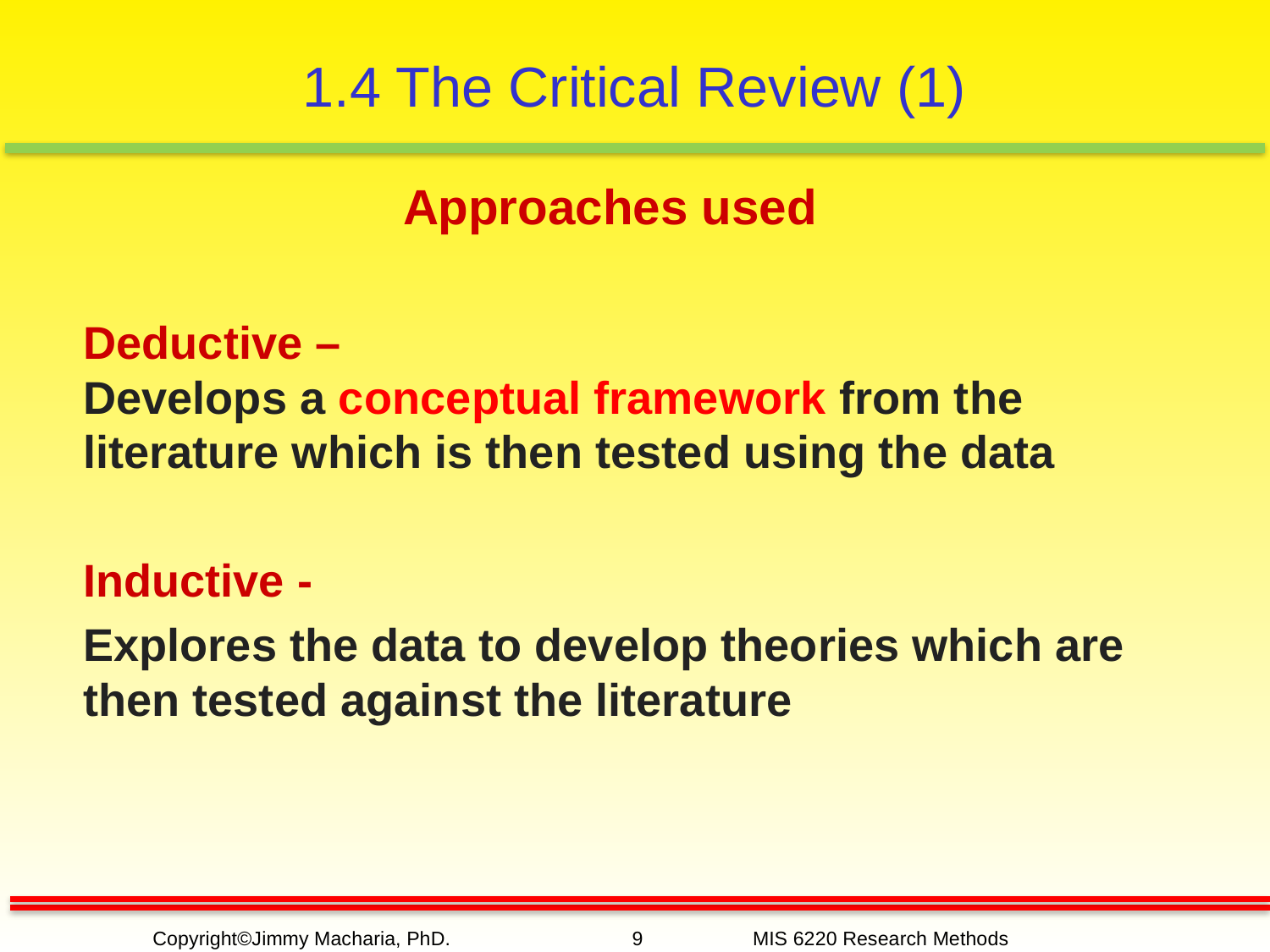

# 1.4 The Critical Review (1)
Approaches used

Deductive –
Develops a conceptual framework from the literature which is then tested using the data

Inductive -
Explores the data to develop theories which are then tested against the literature